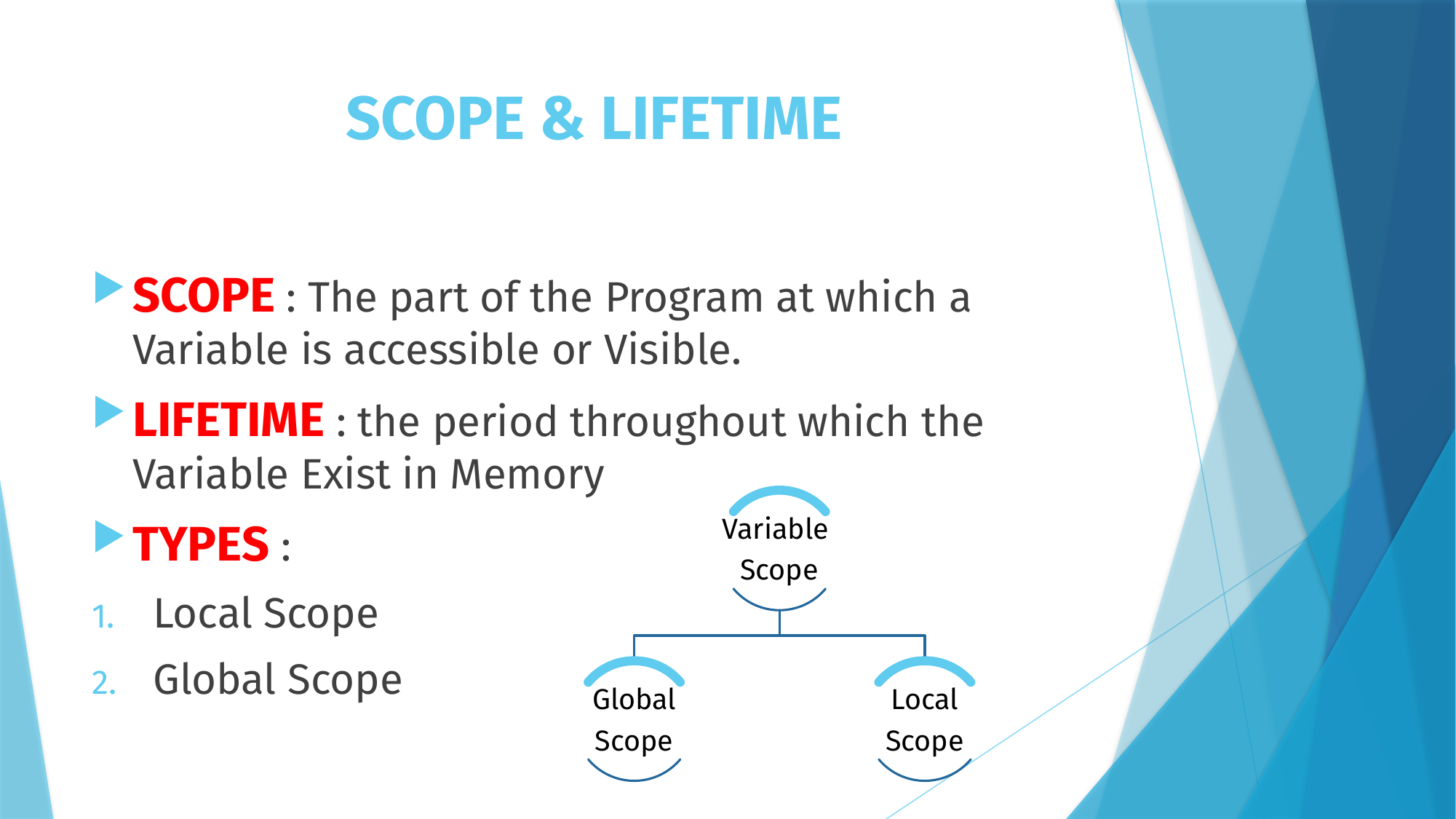

# SCOPE & LIFETIME
SCOPE : The part of the Program at which a Variable is accessible or Visible.
LIFETIME : the period throughout which the Variable Exist in Memory
TYPES :
Local Scope
Global Scope
Variable
Scope
Global
Scope
Local
Scope